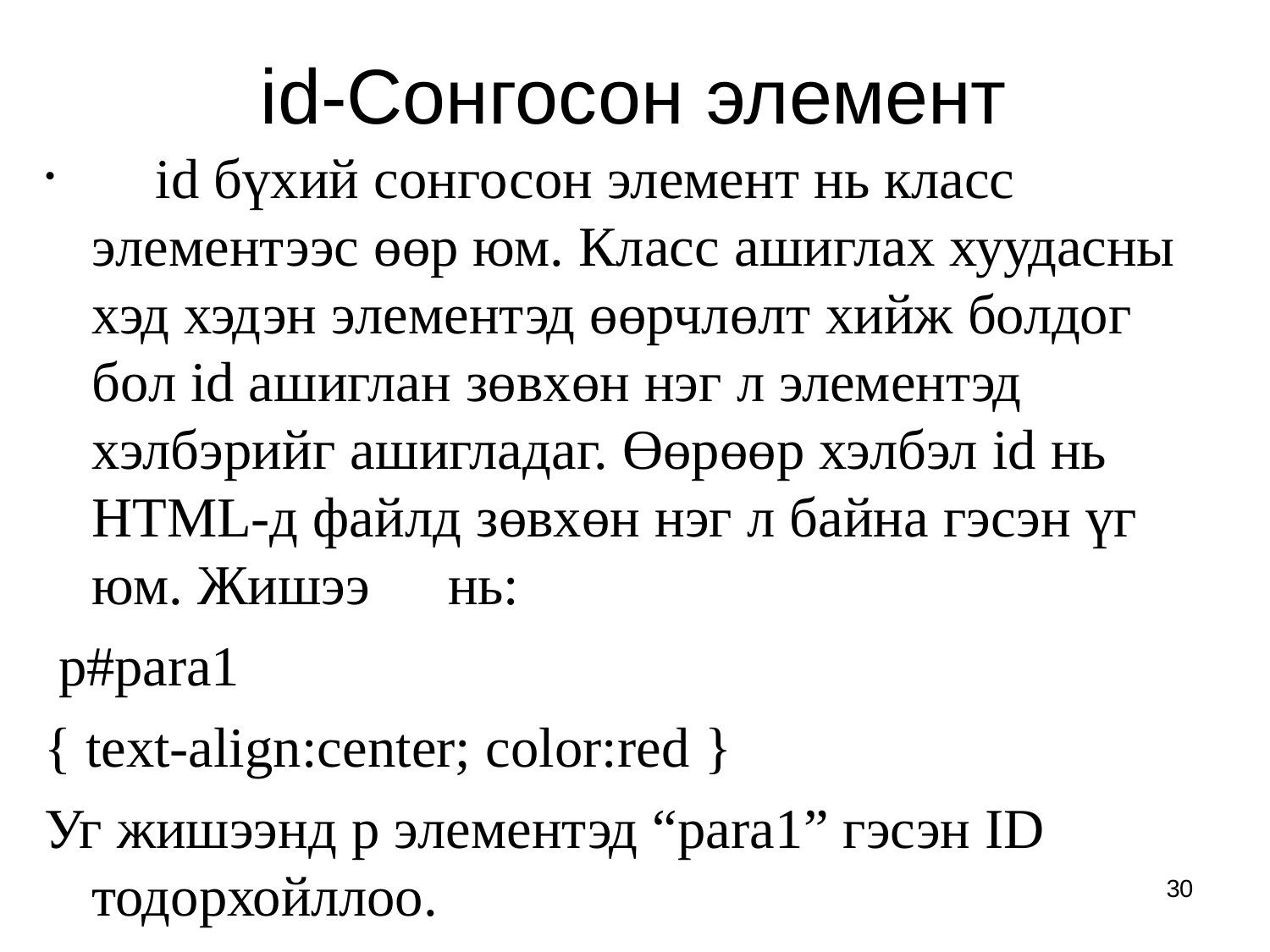

# id-Сонгосон элемент
	id бүхий сонгосон элемент нь класс элементээс өөр юм. Класс ашиглах хуудасны хэд хэдэн элементэд өөрчлөлт хийж болдог бол id ашиглан зөвхөн нэг л элементэд хэлбэрийг ашигладаг. Өөрөөр хэлбэл id нь HTML-д файлд зөвхөн нэг л байна гэсэн үг юм. Жишээ	нь:
p#para1
{ text-align:center; color:red }
Уг жишээнд р элементэд “para1” гэсэн ID тодорхойллоо.
30